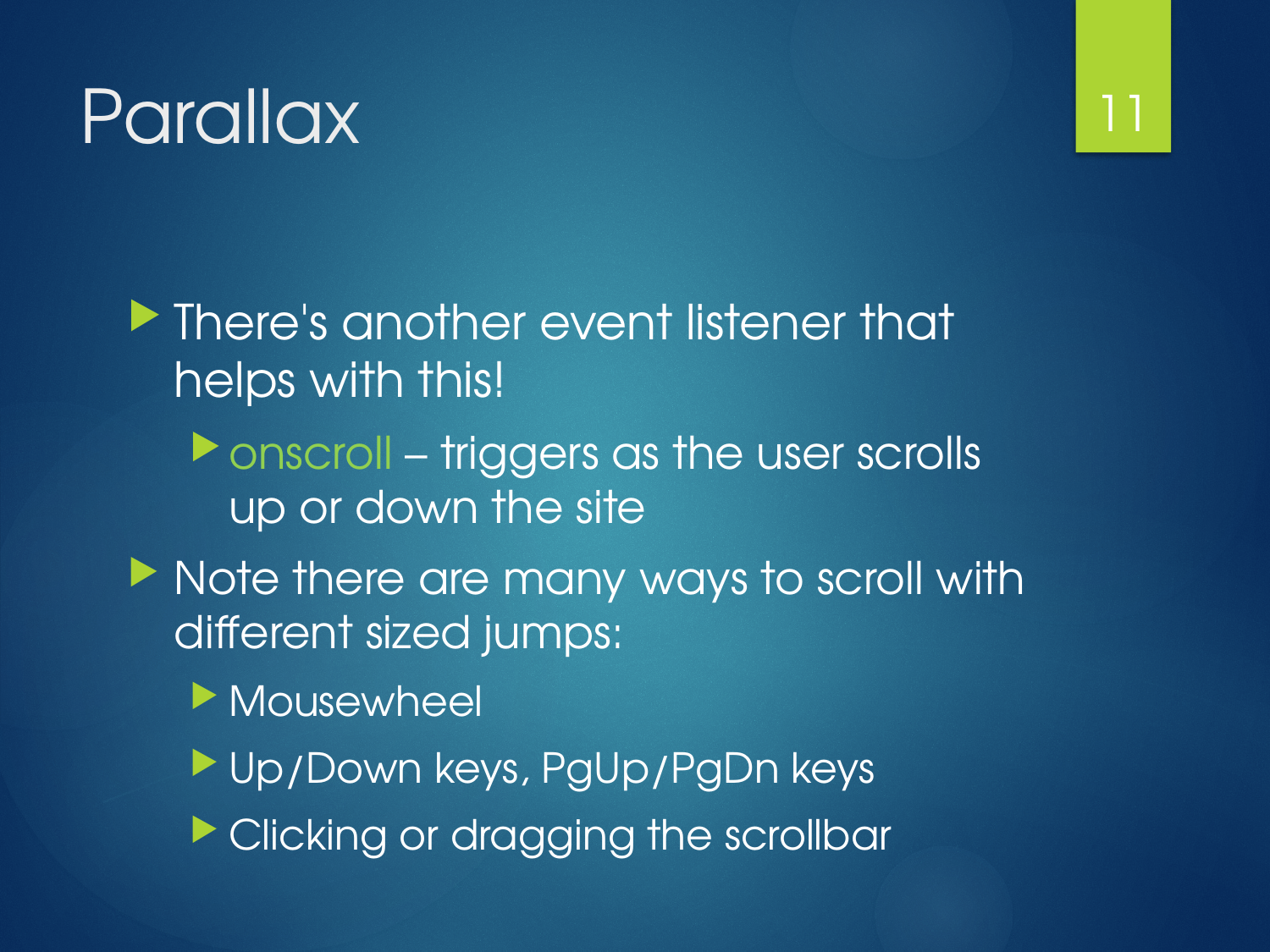

11
# Parallax
There's another event listener that helps with this!
onscroll – triggers as the user scrolls up or down the site
Note there are many ways to scroll with different sized jumps:
Mousewheel
Up/Down keys, PgUp/PgDn keys
Clicking or dragging the scrollbar